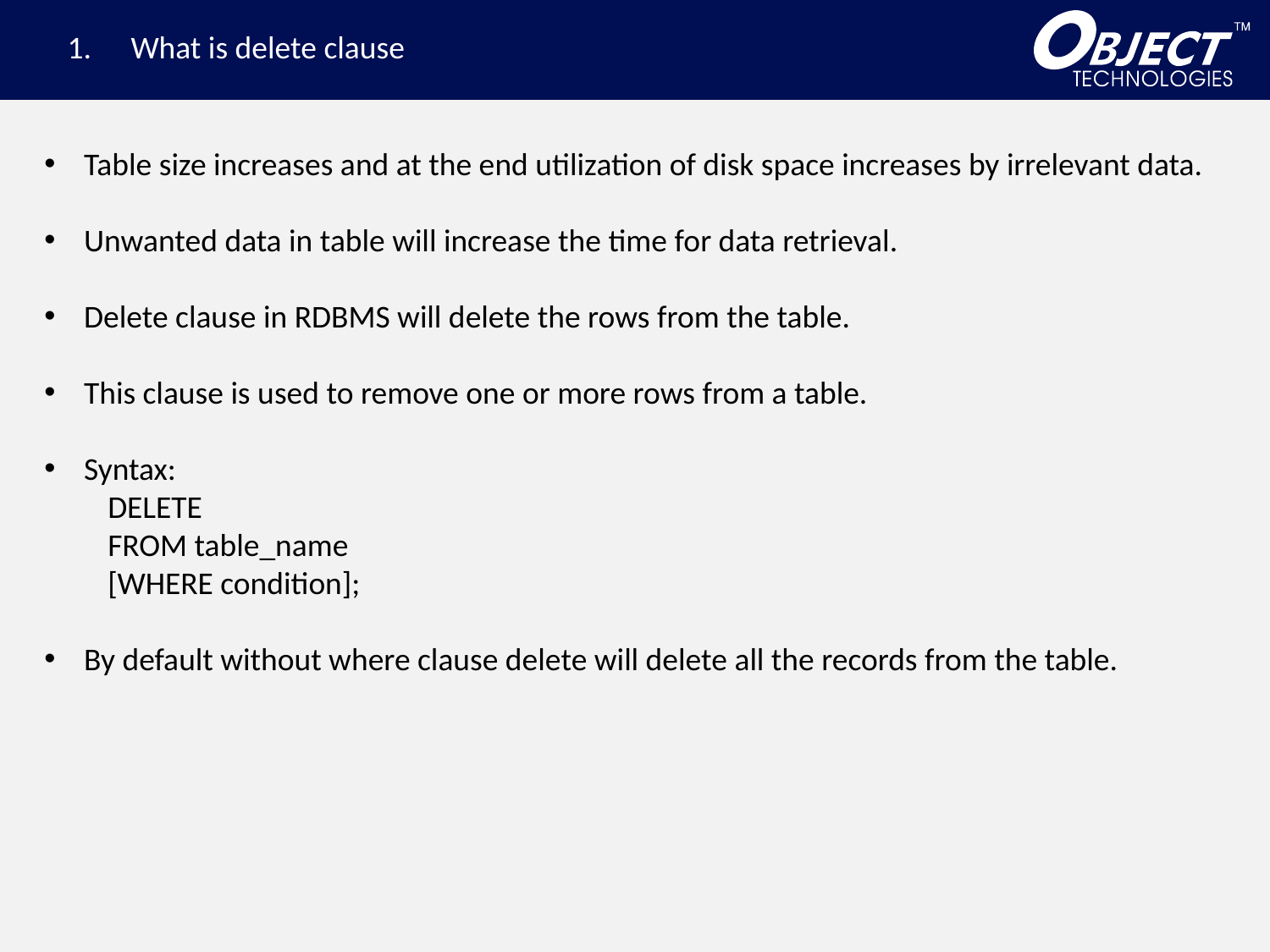

What is delete clause
Table size increases and at the end utilization of disk space increases by irrelevant data.

Unwanted data in table will increase the time for data retrieval.

Delete clause in RDBMS will delete the rows from the table.

This clause is used to remove one or more rows from a table.

Syntax:
DELETE
FROM table_name
[WHERE condition];

By default without where clause delete will delete all the records from the table.